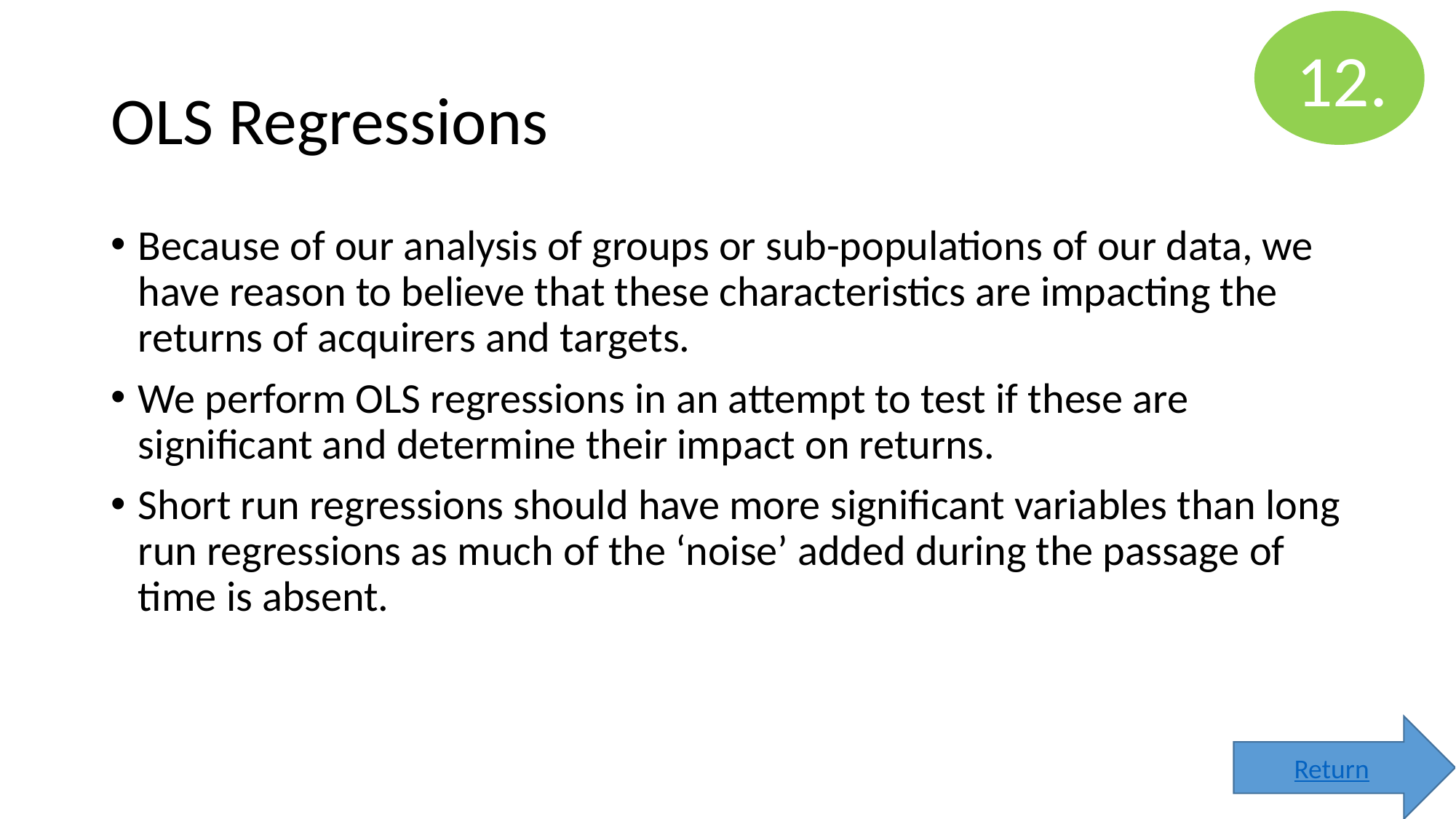

12.
# OLS Regressions
Because of our analysis of groups or sub-populations of our data, we have reason to believe that these characteristics are impacting the returns of acquirers and targets.
We perform OLS regressions in an attempt to test if these are significant and determine their impact on returns.
Short run regressions should have more significant variables than long run regressions as much of the ‘noise’ added during the passage of time is absent.
Return